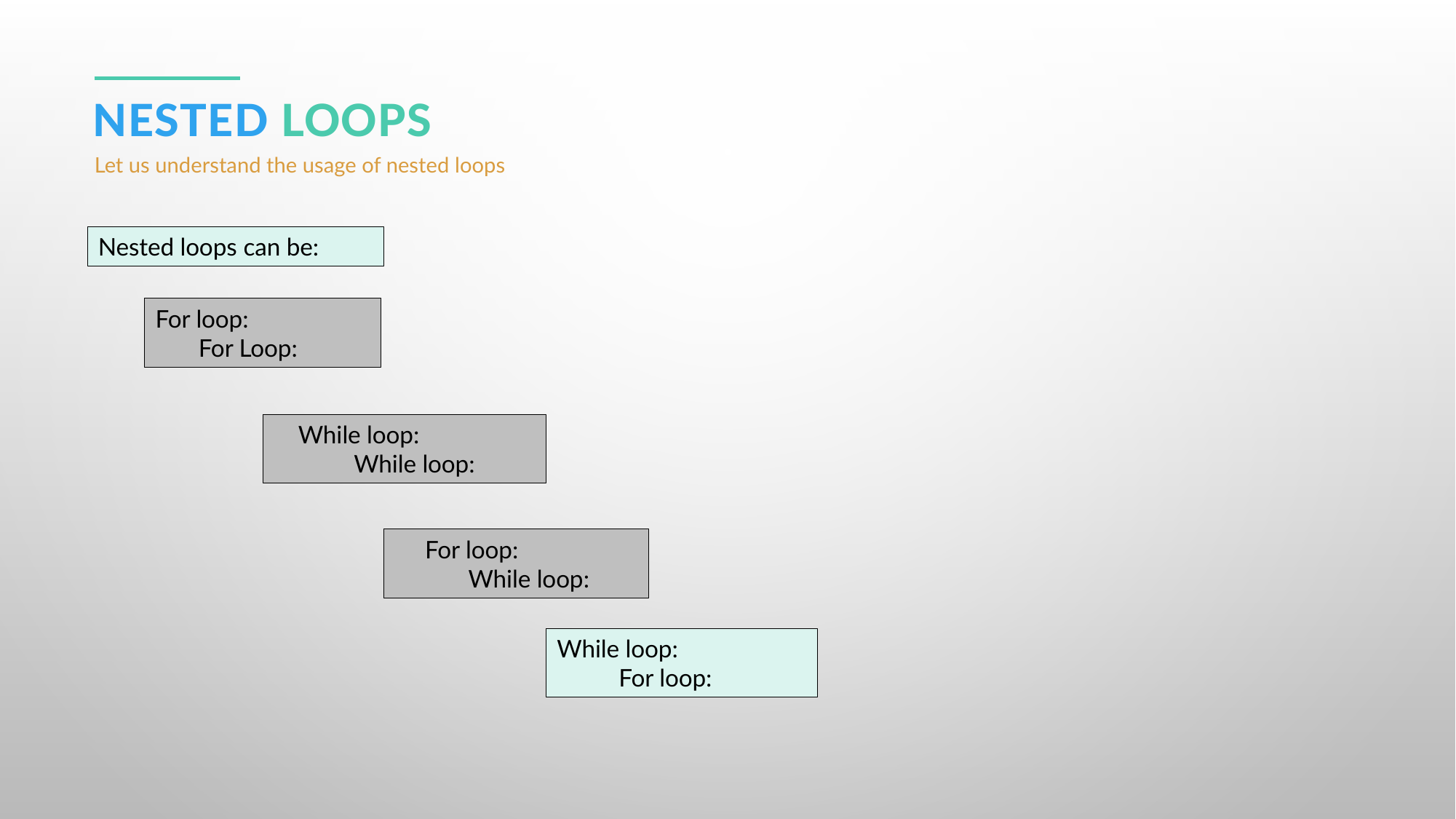

Nested loops
Let us understand the usage of nested loops
Nested loops can be:
For loop:
       For Loop:
    While loop:
             While loop:
     For loop:
            While loop:
While loop:
          For loop: